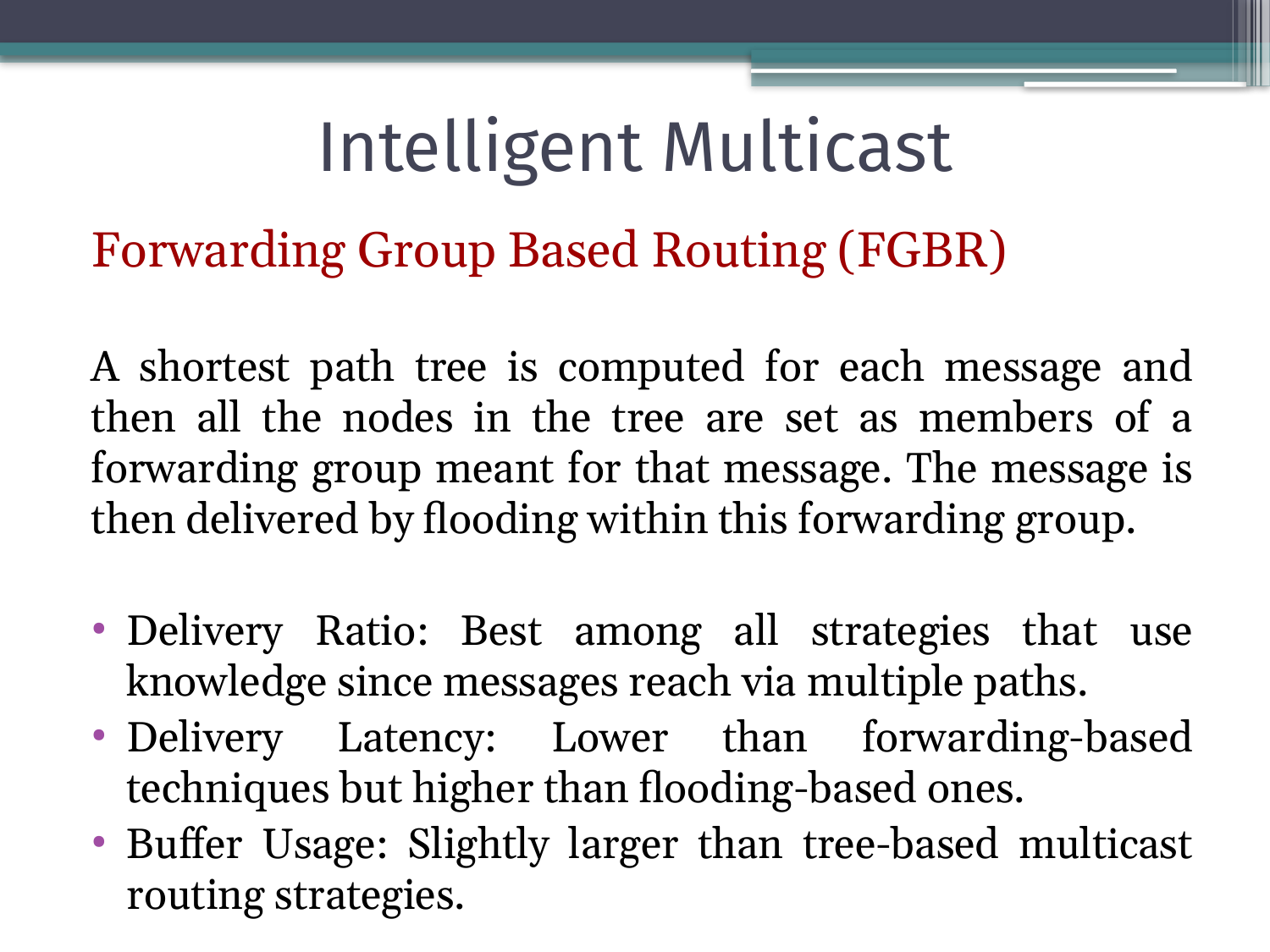

# Intelligent Multicast
Forwarding Group Based Routing (FGBR)

A shortest path tree is computed for each message and then all the nodes in the tree are set as members of a forwarding group meant for that message. The message is then delivered by flooding within this forwarding group.

Delivery Ratio: Best among all strategies that use knowledge since messages reach via multiple paths.
Delivery Latency: Lower than forwarding-based techniques but higher than flooding-based ones.
Buffer Usage: Slightly larger than tree-based multicast routing strategies.